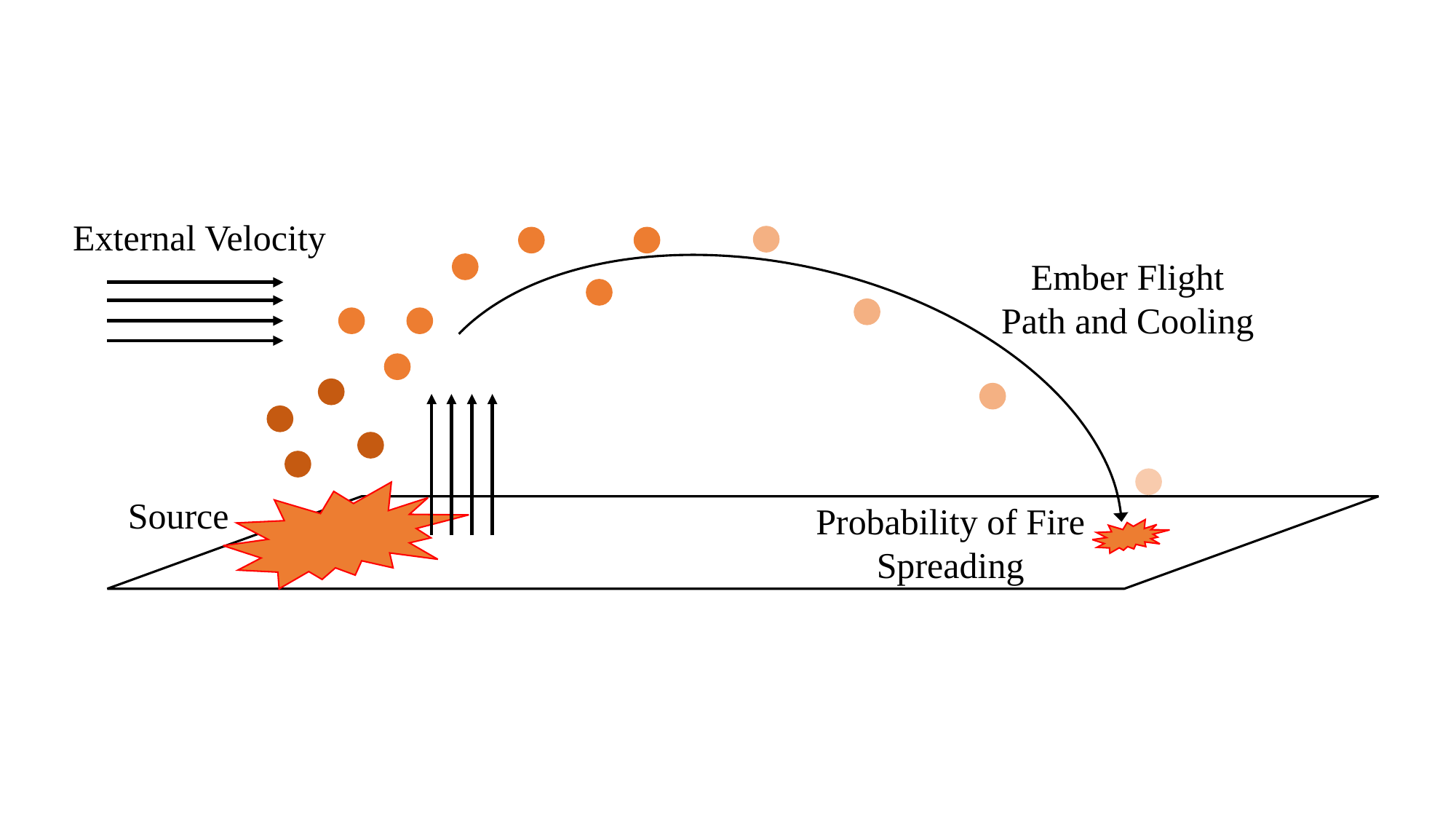

External Velocity

Ember Flight Path and Cooling

Source
Probability of Fire Spreading